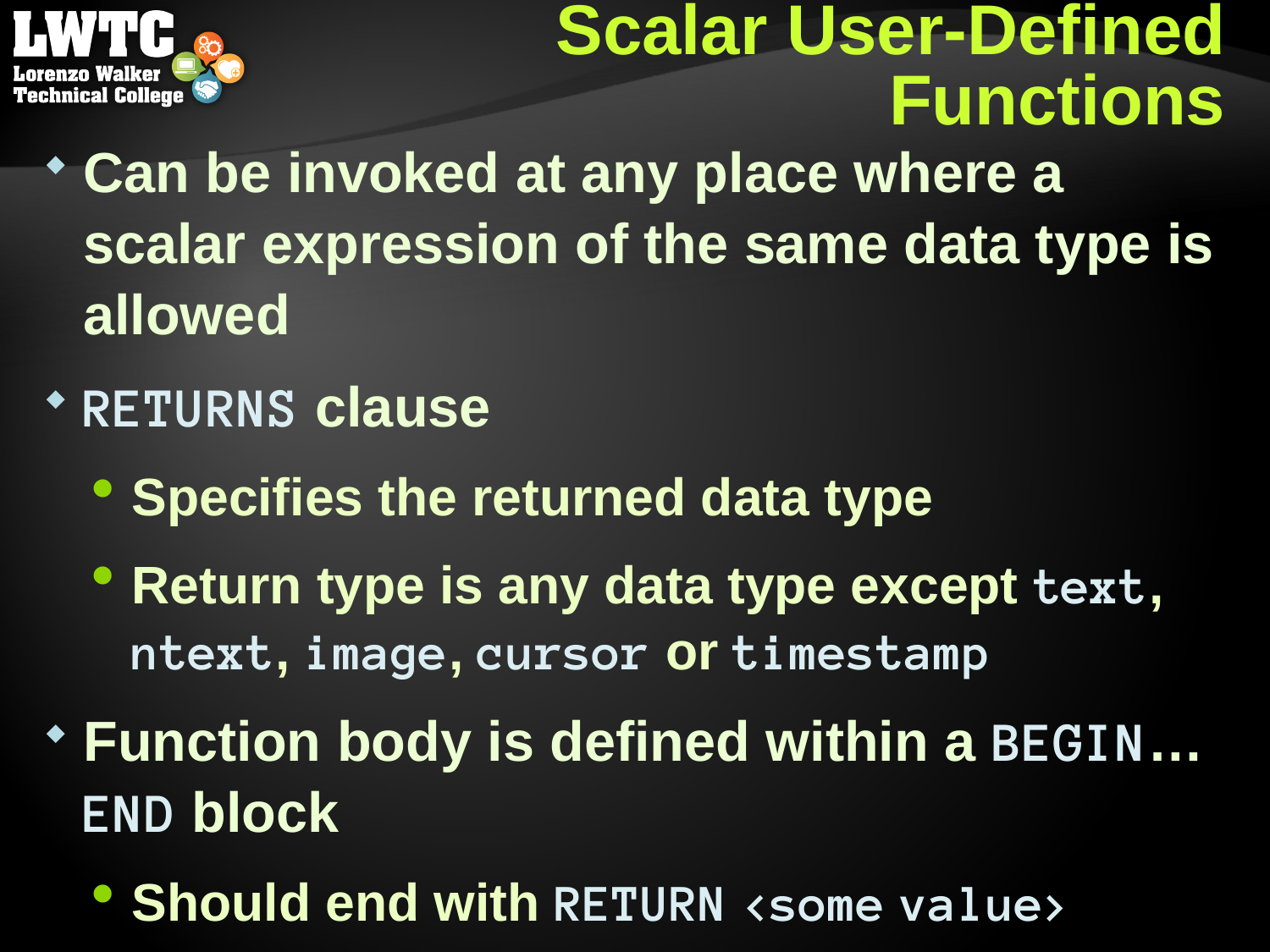

# Scalar User-Defined Functions
Can be invoked at any place where a scalar expression of the same data type is allowed
RETURNS clause
Specifies the returned data type
Return type is any data type except text, ntext, image, cursor or timestamp
Function body is defined within a BEGIN…END block
Should end with RETURN <some value>